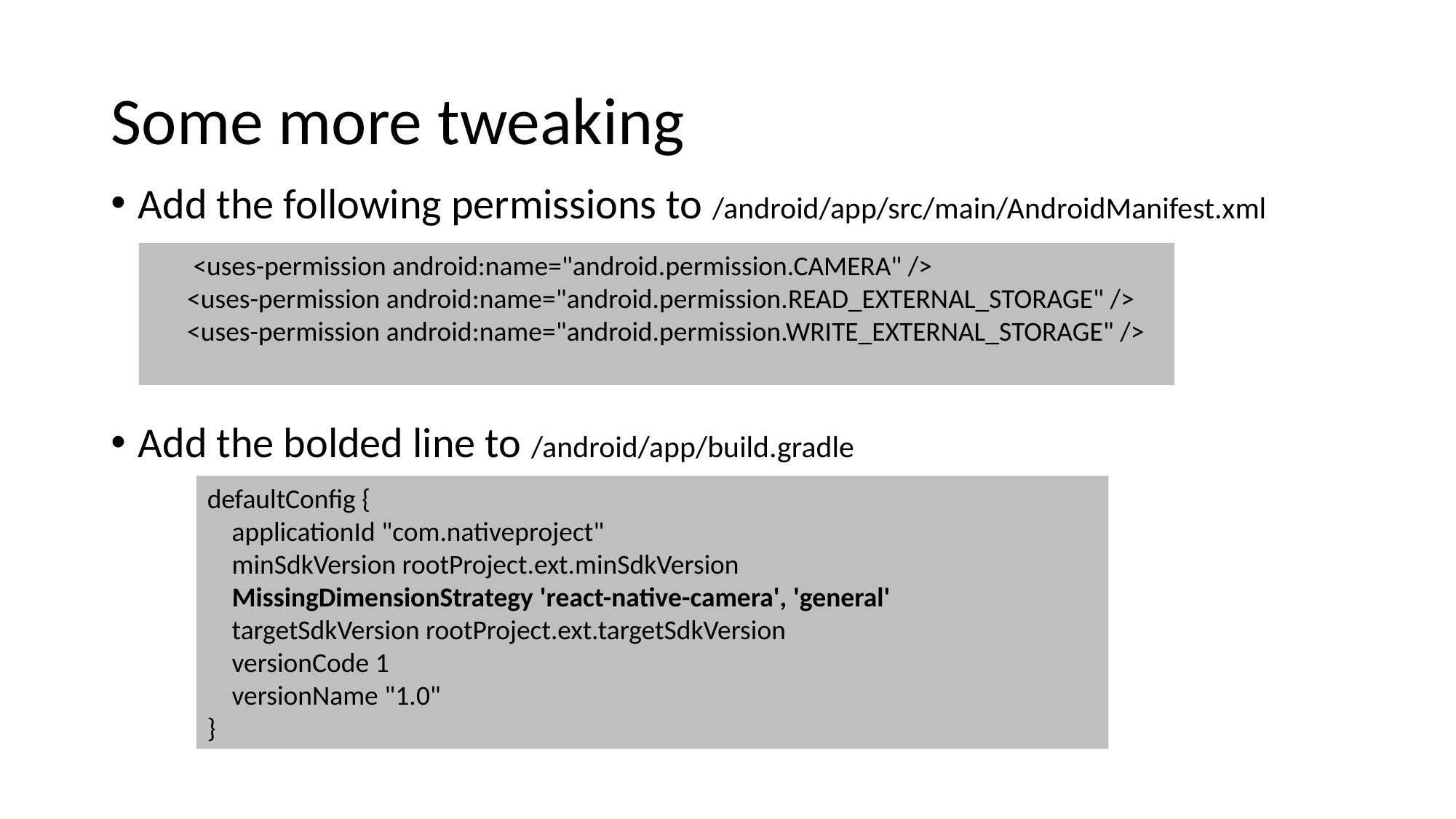

# Some more tweaking
Add the following permissions to /android/app/src/main/AndroidManifest.xml

Add the bolded line to /android/app/build.gradle

       <uses-permission android:name="android.permission.CAMERA" />
      <uses-permission android:name="android.permission.READ_EXTERNAL_STORAGE" />
      <uses-permission android:name="android.permission.WRITE_EXTERNAL_STORAGE" />

defaultConfig {
    applicationId "com.nativeproject"
    minSdkVersion rootProject.ext.minSdkVersion
    MissingDimensionStrategy 'react-native-camera', 'general'
    targetSdkVersion rootProject.ext.targetSdkVersion
    versionCode 1
    versionName "1.0"
}